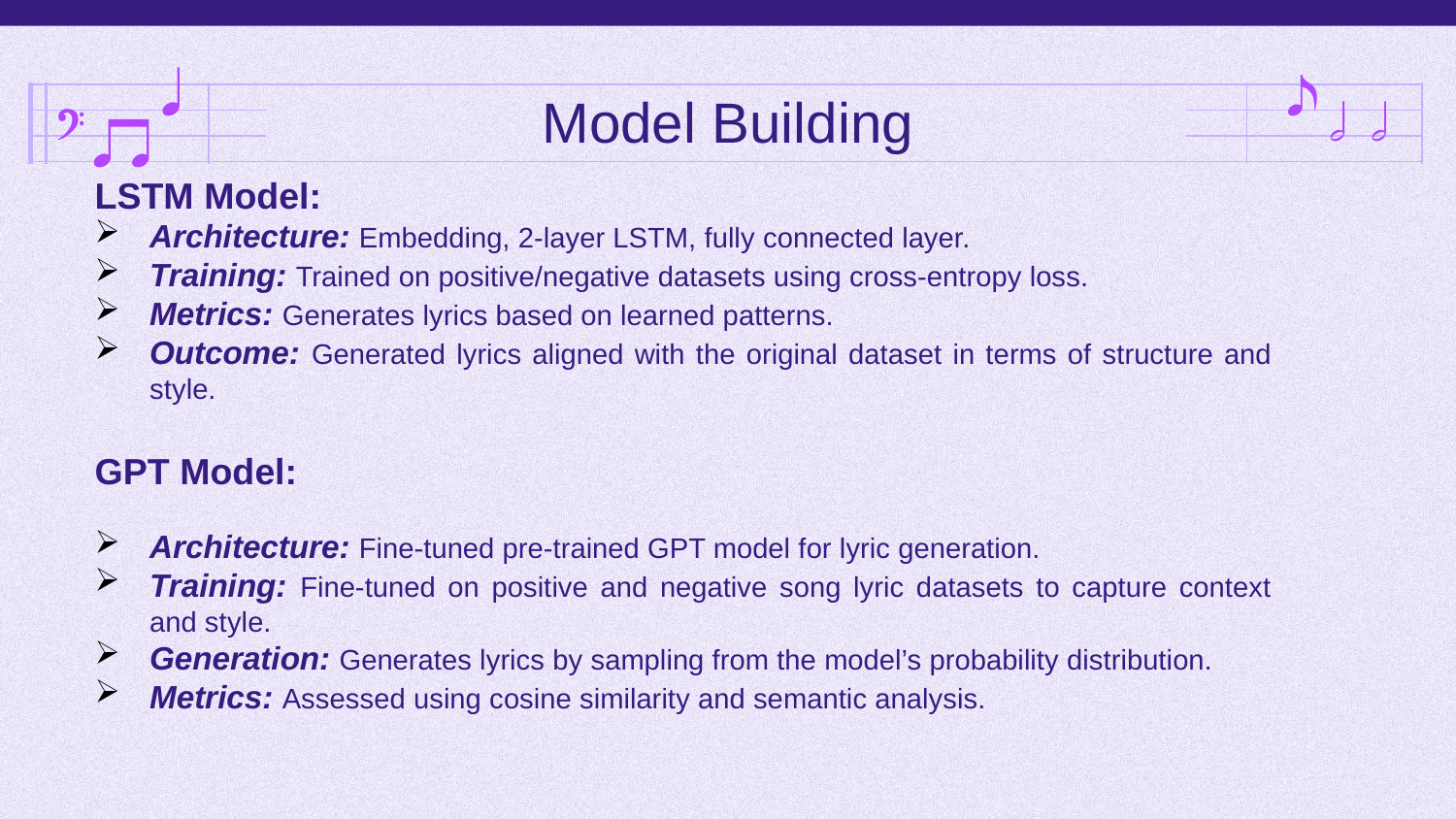

# Model Building

LSTM Model:
Architecture: Embedding, 2-layer LSTM, fully connected layer.
Training: Trained on positive/negative datasets using cross-entropy loss.
Metrics: Generates lyrics based on learned patterns.
Outcome: Generated lyrics aligned with the original dataset in terms of structure and style.

GPT Model:

Architecture: Fine-tuned pre-trained GPT model for lyric generation.
Training: Fine-tuned on positive and negative song lyric datasets to capture context and style.
Generation: Generates lyrics by sampling from the model’s probability distribution.
Metrics: Assessed using cosine similarity and semantic analysis.